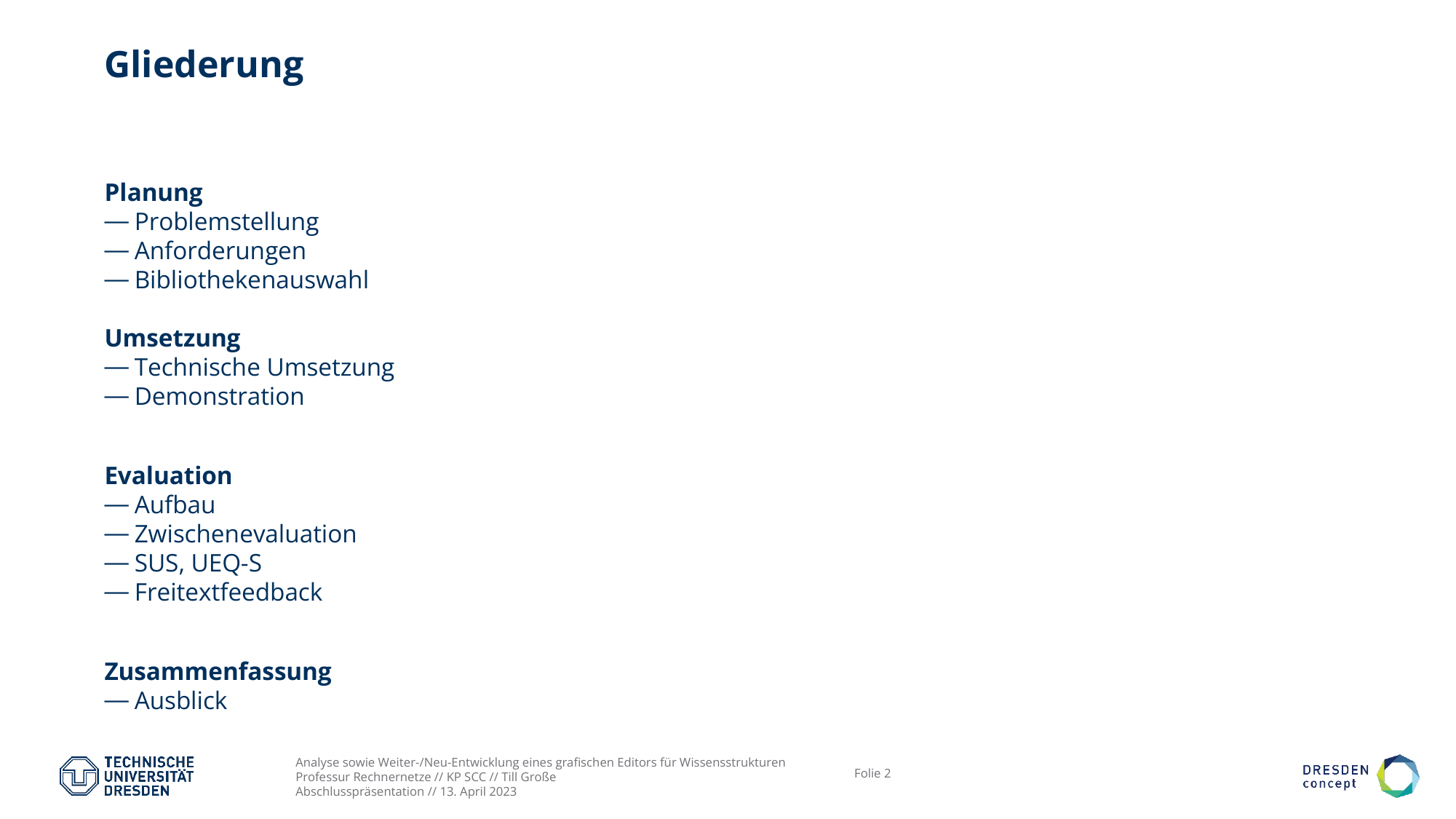

# Gliederung
Planung
Problemstellung
Anforderungen
Bibliothekenauswahl

Umsetzung
Technische Umsetzung
Demonstration

Evaluation
Aufbau
Zwischenevaluation
SUS, UEQ-S
Freitextfeedback

Zusammenfassung
Ausblick